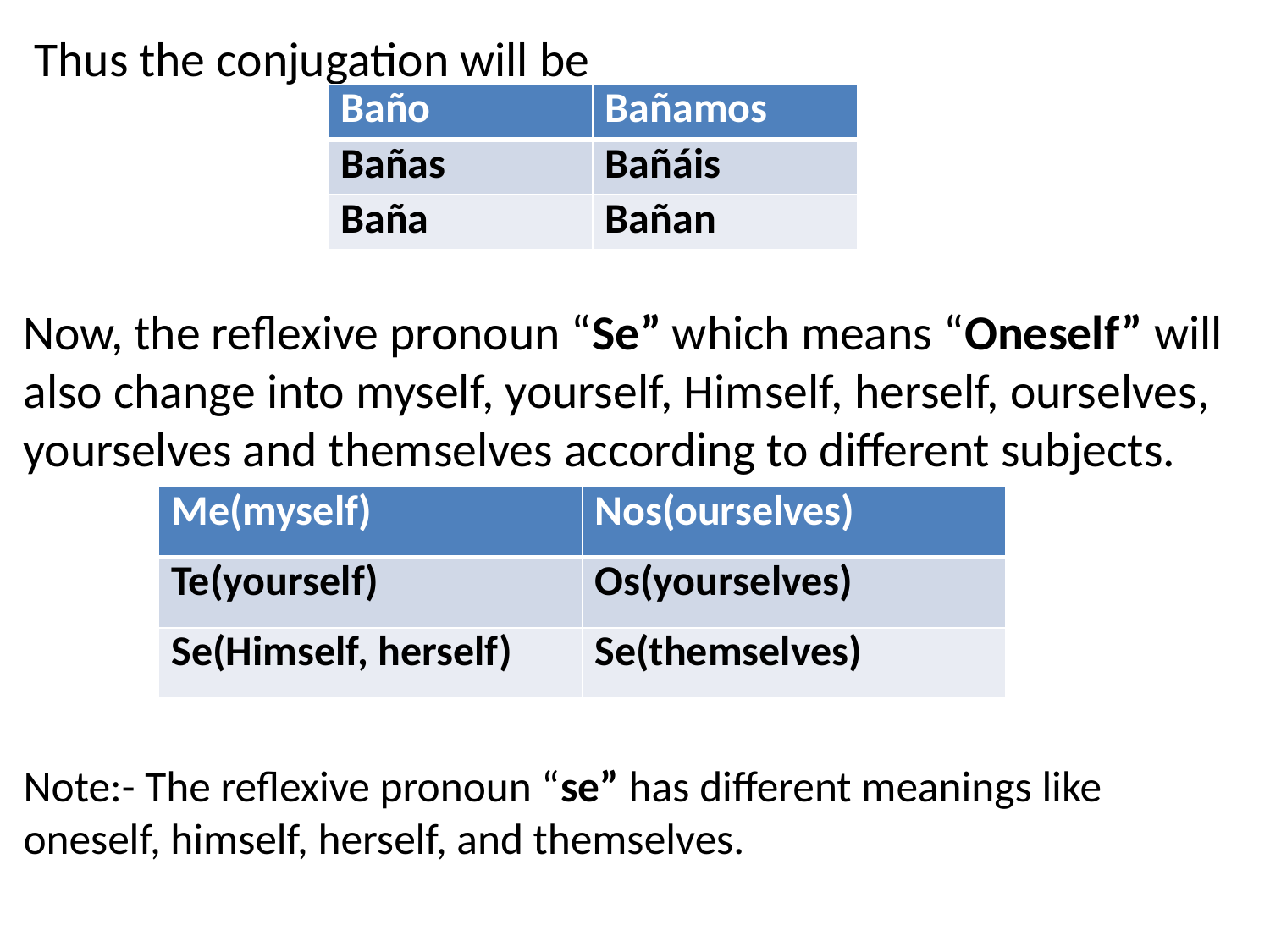

Thus the conjugation will be

Now, the reflexive pronoun “Se” which means “Oneself” will also change into myself, yourself, Himself, herself, ourselves, yourselves and themselves according to different subjects.

Note:- The reflexive pronoun “se” has different meanings like oneself, himself, herself, and themselves.

| Baño | Bañamos |
| --- | --- |
| Bañas | Bañáis |
| Baña | Bañan |
| Me(myself) | Nos(ourselves) |
| --- | --- |
| Te(yourself) | Os(yourselves) |
| Se(Himself, herself) | Se(themselves) |